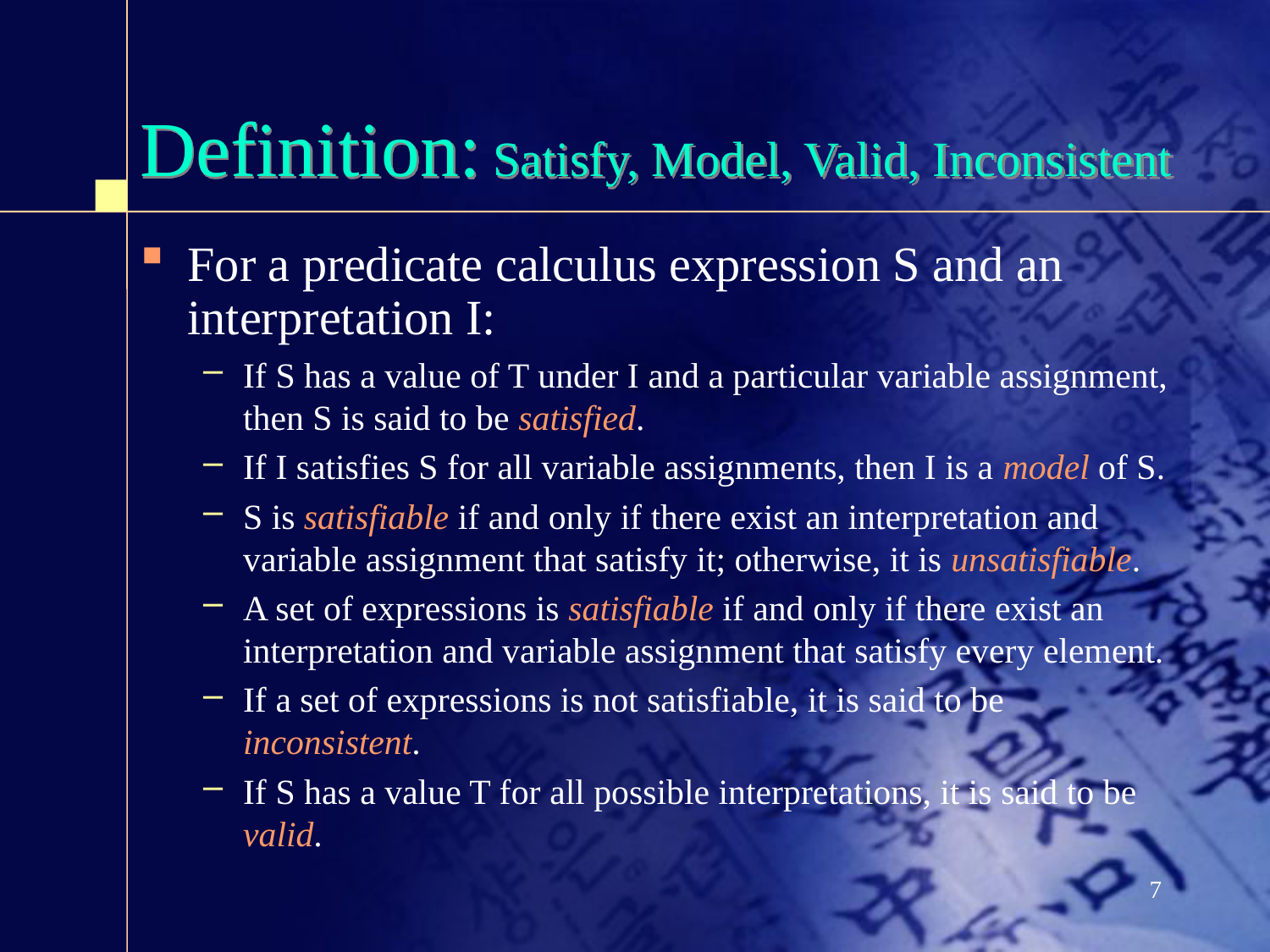

# Definition: Satisfy, Model, Valid, Inconsistent
For a predicate calculus expression S and an interpretation I:
If S has a value of T under I and a particular variable assignment, then S is said to be satisfied.
If I satisfies S for all variable assignments, then I is a model of S.
S is satisfiable if and only if there exist an interpretation and variable assignment that satisfy it; otherwise, it is unsatisfiable.
A set of expressions is satisfiable if and only if there exist an interpretation and variable assignment that satisfy every element.
If a set of expressions is not satisfiable, it is said to be inconsistent.
If S has a value T for all possible interpretations, it is said to be valid.
7